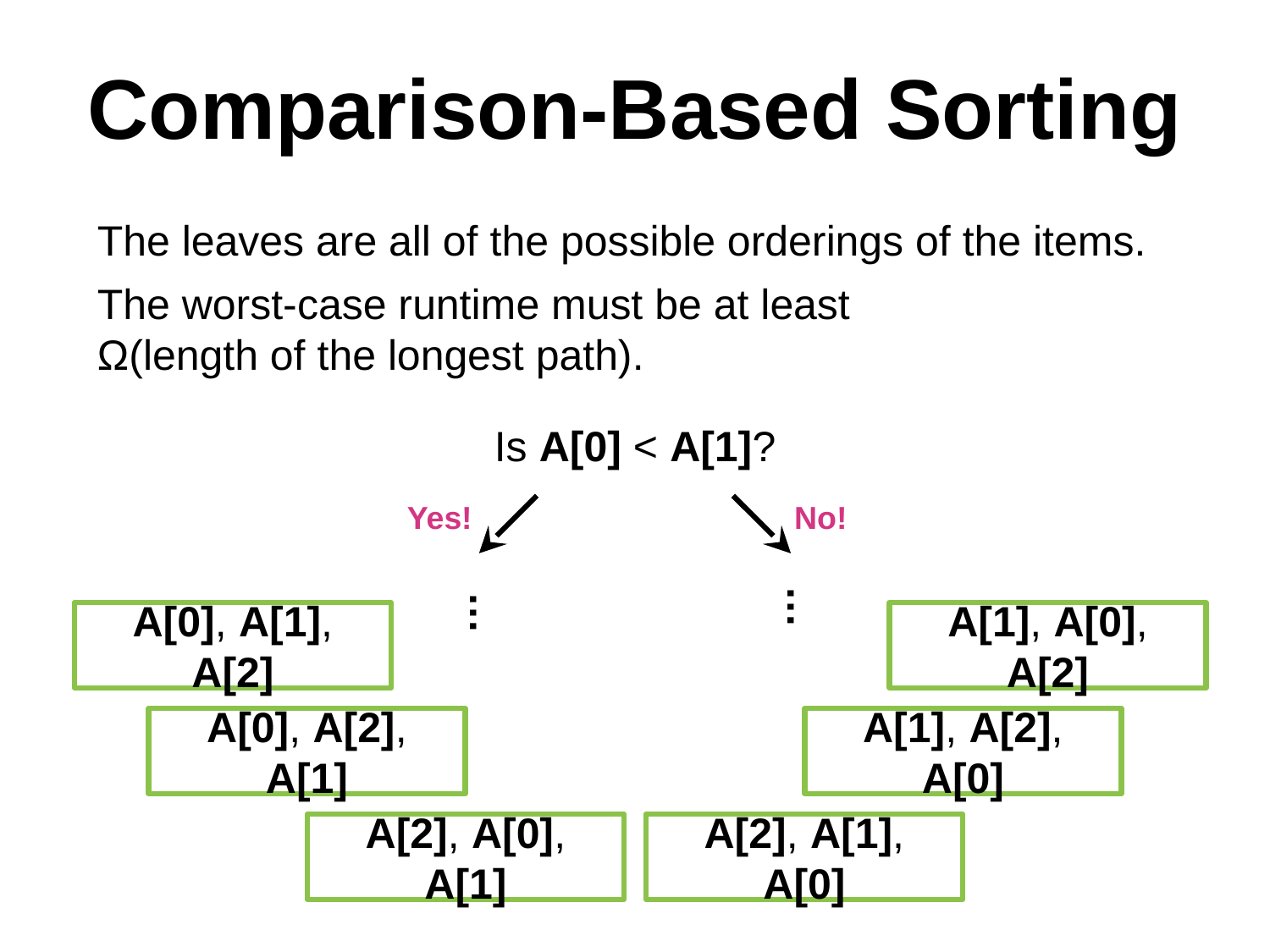

Comparison-Based Sorting
The leaves are all of the possible orderings of the items.

The worst-case runtime must be at least
Ω(length of the longest path).

Is A[0] < A[1]?
Yes!
No!
…
…
A[0], A[1], A[2]
A[1], A[0], A[2]
A[0], A[2], A[1]
A[1], A[2], A[0]
A[2], A[0], A[1]
A[2], A[1], A[0]